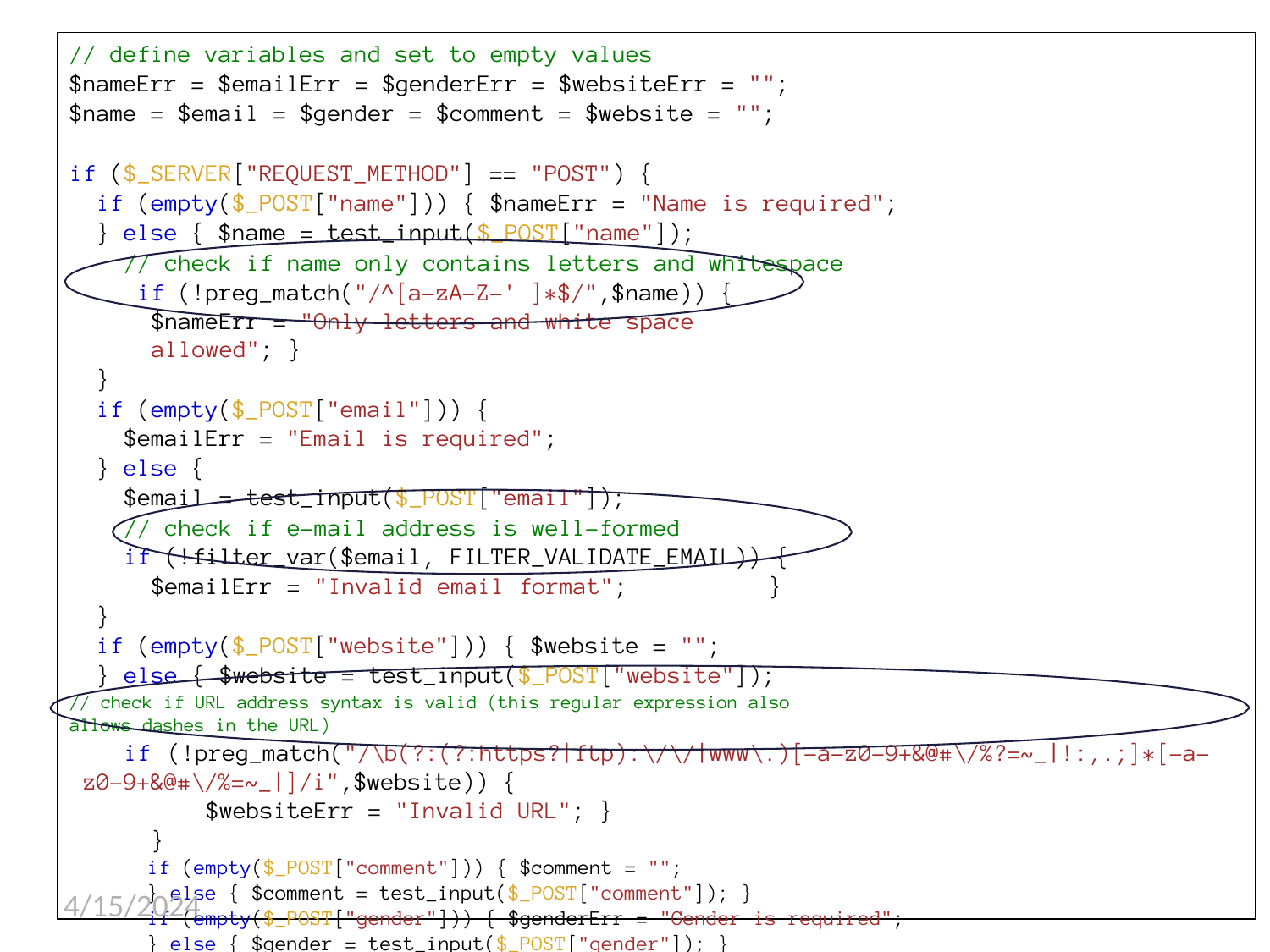

// define variables and set to empty values
$nameErr = $emailErr = $genderErr = $websiteErr = "";
$name = $email = $gender = $comment = $website = "";

if ($_SERVER["REQUEST_METHOD"] == "POST") {
if (empty($_POST["name"])) { $nameErr = "Name is required";
} else { $name = test_input($_POST["name"]);
// check if name only contains letters and whitespace  if (!preg_match("/^[a-zA-Z-' ]*$/",$name)) {
$nameErr = "Only letters and white space allowed"; }
}
if (empty($_POST["email"])) {
$emailErr = "Email is required";
} else {
$email = test_input($_POST["email"]);
// check if e-mail address is well-formed
if (!filter_var($email, FILTER_VALIDATE_EMAIL)) {
$emailErr = "Invalid email format";	}
}
if (empty($_POST["website"])) { $website = "";
} else { $website = test_input($_POST["website"]);
// check if URL address syntax is valid (this regular expression also allows dashes in the URL)
if (!preg_match("/\b(?:(?:https?|ftp):\/\/|www\.)[-a-z0-9+&@#\/%?=~_|!:,.;]*[-a-  z0-9+&@#\/%=~_|]/i",$website)) {
$websiteErr = "Invalid URL"; }
}
if (empty($_POST["comment"])) { $comment = "";
} else { $comment = test_input($_POST["comment"]); }
if (empty($_POST["gender"])) { $genderErr = "Gender is required";
} else { $gender = test_input($_POST["gender"]); }

4/15/2024
4/24/2023	12